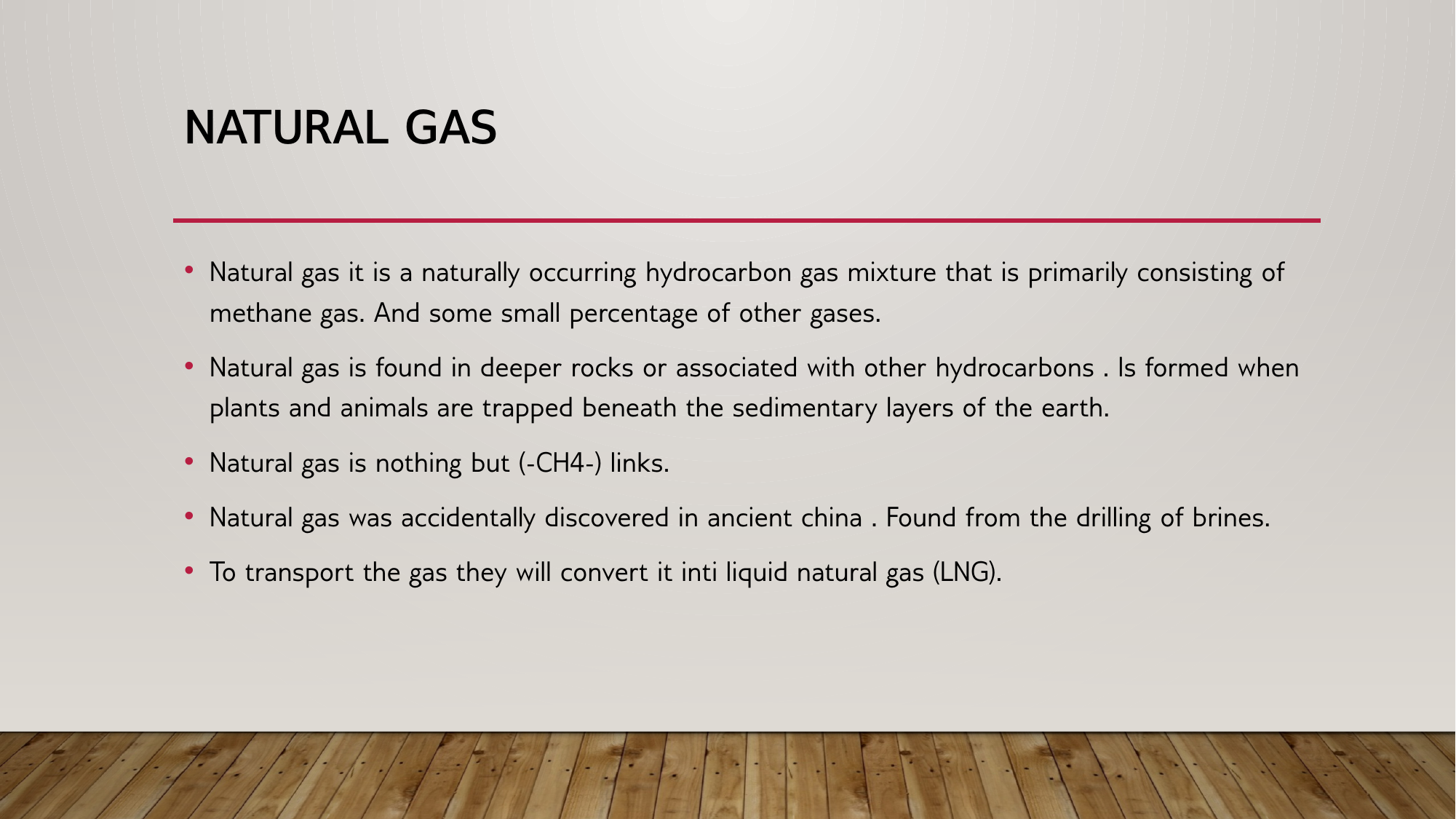

# Natural gas
Natural gas it is a naturally occurring hydrocarbon gas mixture that is primarily consisting of methane gas. And some small percentage of other gases.
Natural gas is found in deeper rocks or associated with other hydrocarbons . Is formed when plants and animals are trapped beneath the sedimentary layers of the earth.
Natural gas is nothing but (-CH4-) links.
Natural gas was accidentally discovered in ancient china . Found from the drilling of brines.
To transport the gas they will convert it inti liquid natural gas (LNG).